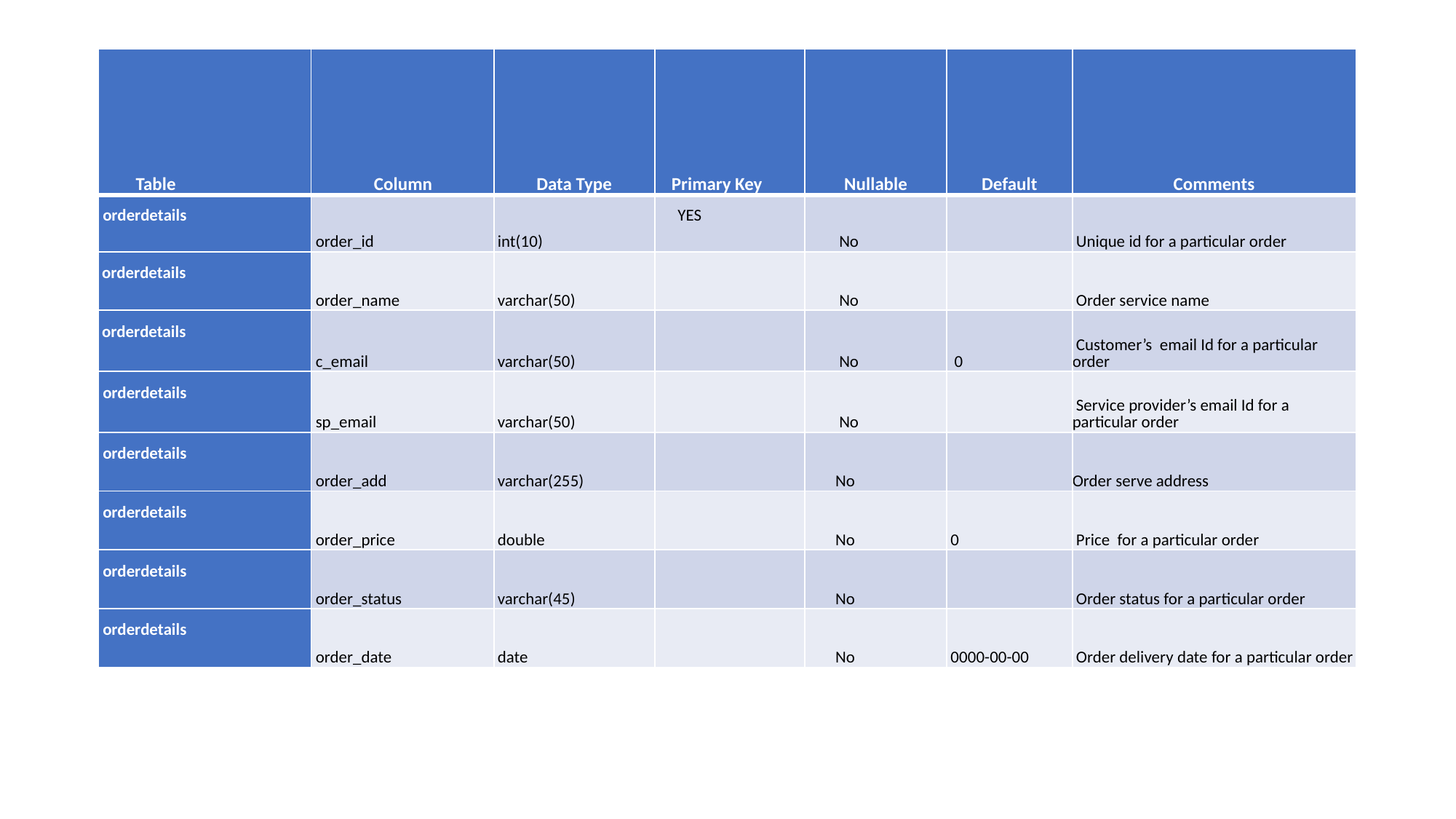

| Table | Column | Data Type | Primary Key | Nullable | Default | Comments |
| --- | --- | --- | --- | --- | --- | --- |
| orderdetails | order\_id | int(10) | YES | No |  | Unique id for a particular order |
| orderdetails | order\_name | varchar(50) |  | No |  | Order service name |
| orderdetails | c\_email | varchar(50) |  | No | 0 | Customer’s email Id for a particular order |
| orderdetails | sp\_email | varchar(50) |  | No |  | Service provider’s email Id for a particular order |
| orderdetails | order\_add | varchar(255) |  | No |  | Order serve address |
| orderdetails | order\_price | double |  | No | 0 | Price for a particular order |
| orderdetails | order\_status | varchar(45) |  | No |  | Order status for a particular order |
| orderdetails | order\_date | date |  | No | 0000-00-00 | Order delivery date for a particular order |